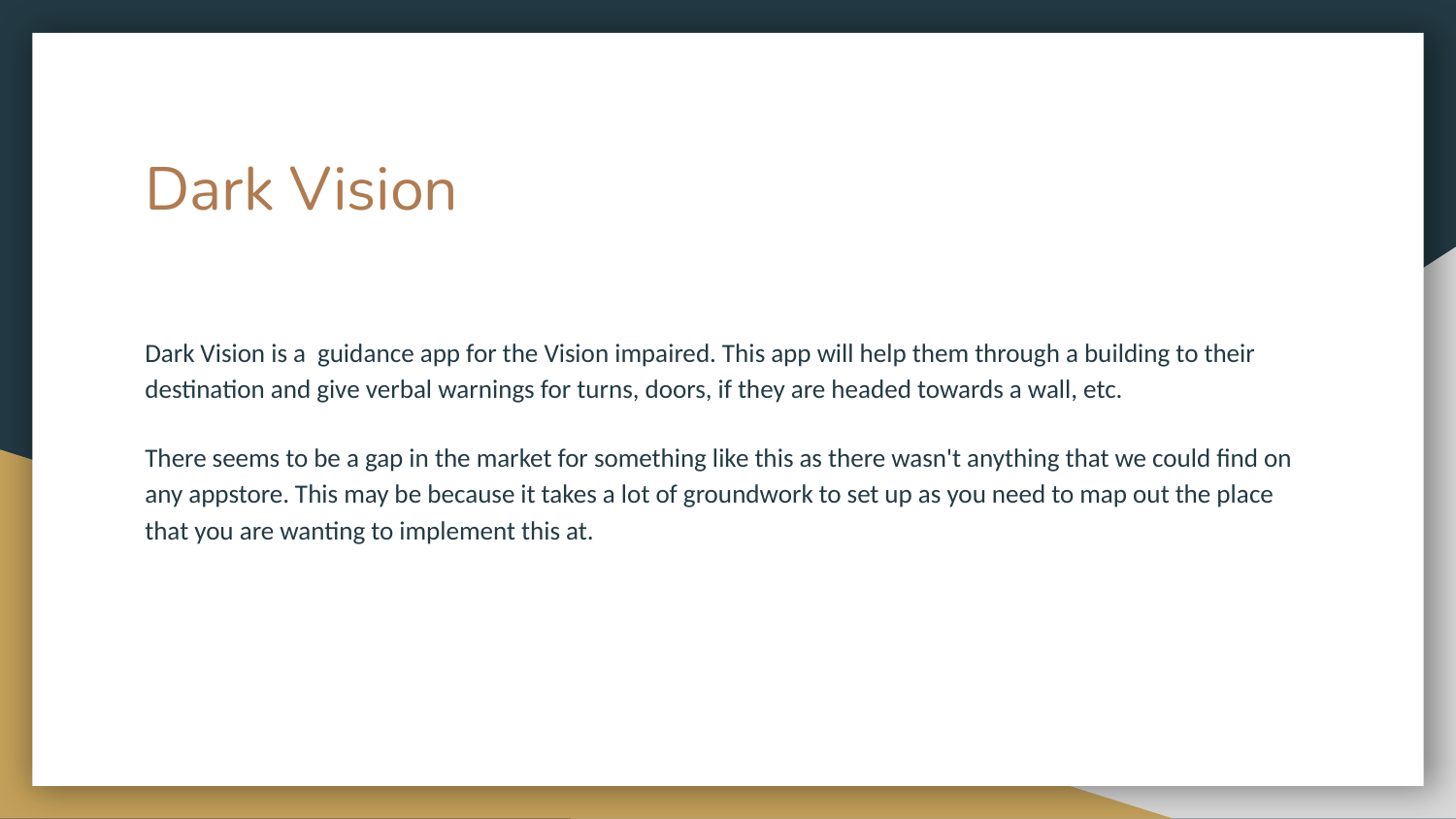

# Dark Vision
Dark Vision is a  guidance app for the Vision impaired. This app will help them through a building to their destination and give verbal warnings for turns, doors, if they are headed towards a wall, etc.
There seems to be a gap in the market for something like this as there wasn't anything that we could find on any appstore. This may be because it takes a lot of groundwork to set up as you need to map out the place that you are wanting to implement this at.